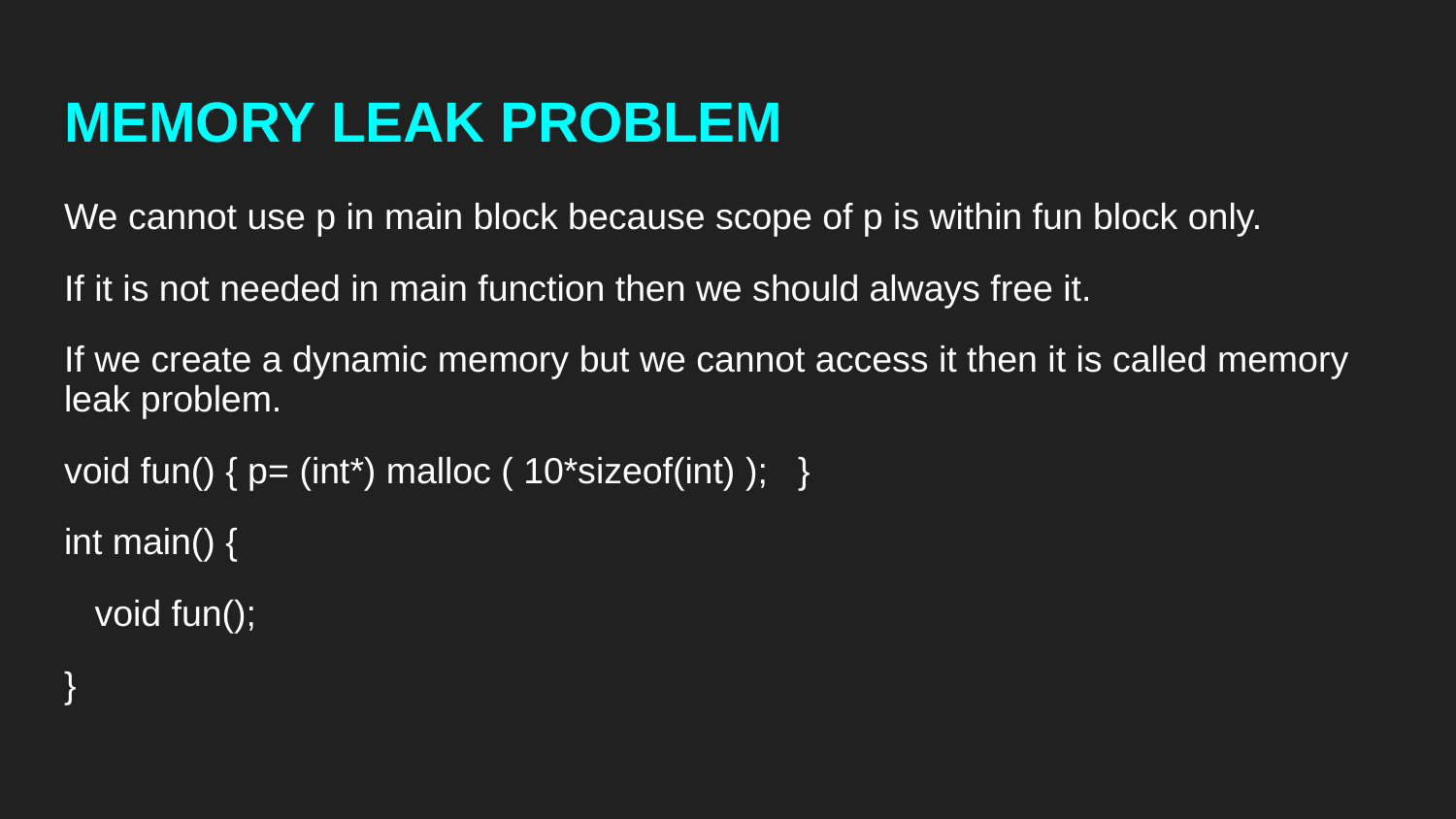

# MEMORY LEAK PROBLEM
We cannot use p in main block because scope of p is within fun block only.
If it is not needed in main function then we should always free it.
If we create a dynamic memory but we cannot access it then it is called memory leak problem.
void fun() { p= (int*) malloc ( 10*sizeof(int) );   }
int main() {
   void fun();
}